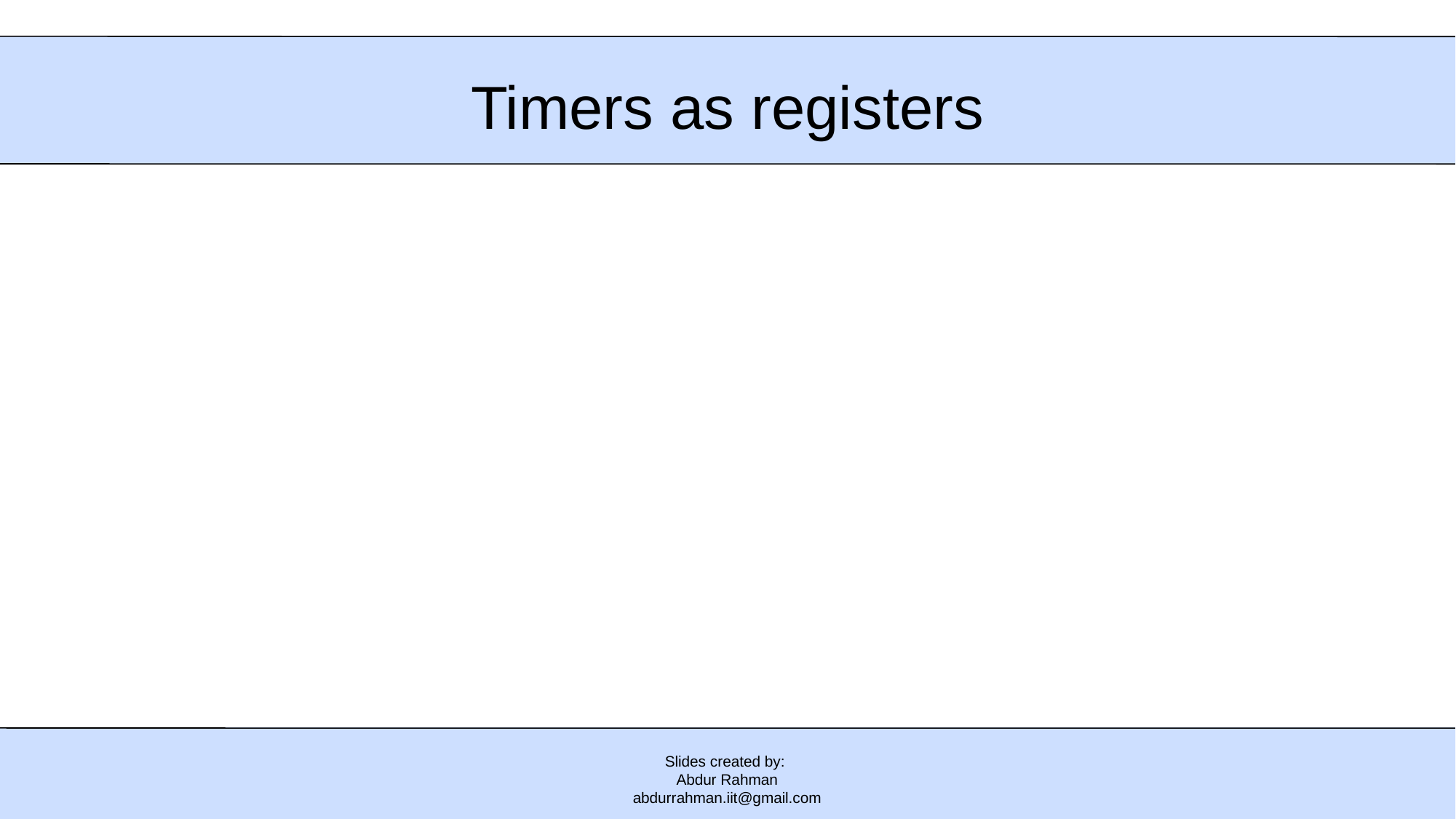

# Timers as registers
Slides created by:
Abdur Rahman
abdurrahman.iit@gmail.com